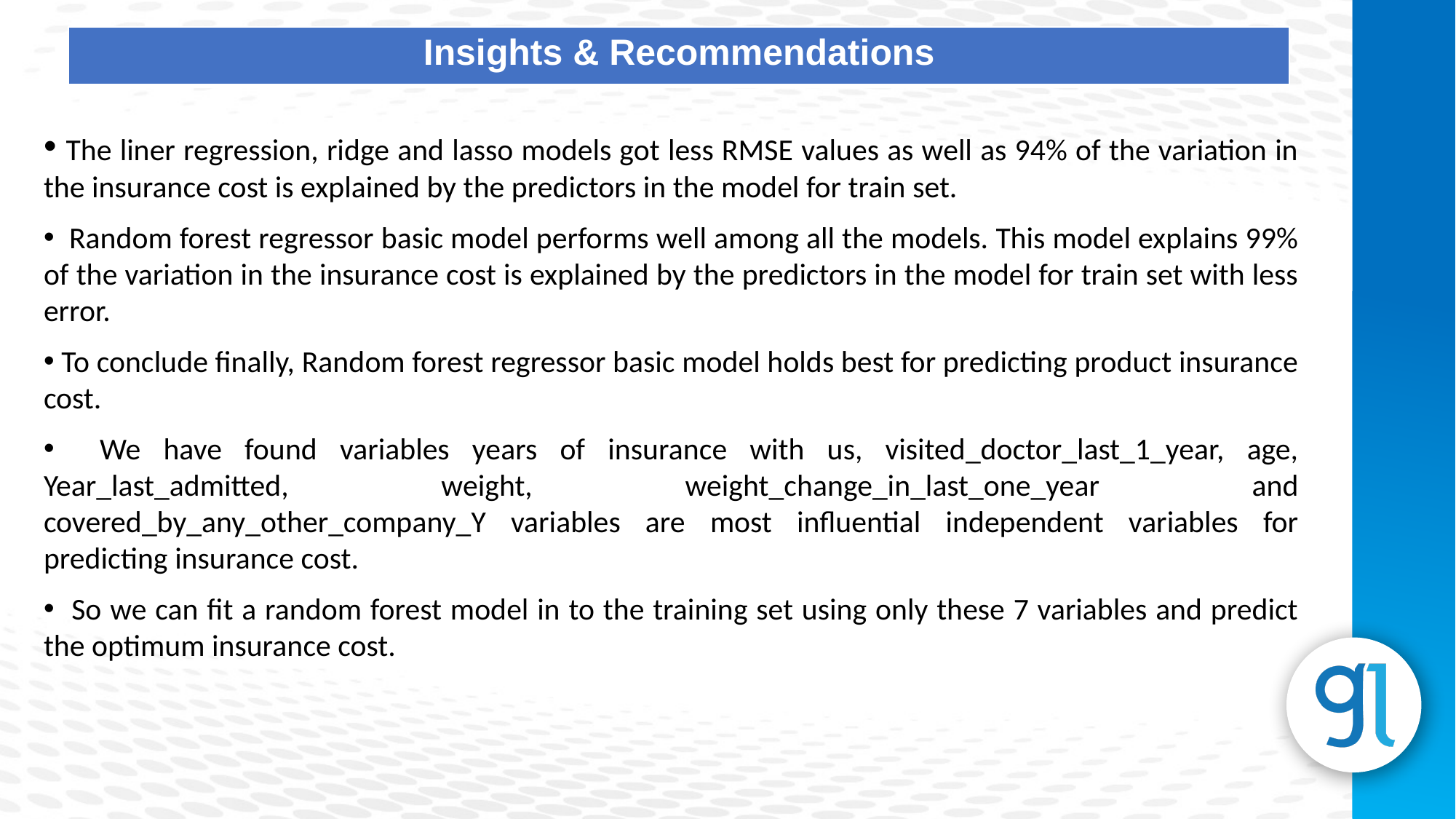

| Insights & Recommendations |
| --- |
 The liner regression, ridge and lasso models got less RMSE values as well as 94% of the variation in the insurance cost is explained by the predictors in the model for train set.

  Random forest regressor basic model performs well among all the models. This model explains 99% of the variation in the insurance cost is explained by the predictors in the model for train set with less error.

 To conclude finally, Random forest regressor basic model holds best for predicting product insurance cost.

  We have found variables years of insurance with us, visited_doctor_last_1_year, age, Year_last_admitted, weight, weight_change_in_last_one_year and covered_by_any_other_company_Y variables are most influential independent variables for predicting insurance cost.

  So we can fit a random forest model in to the training set using only these 7 variables and predict the optimum insurance cost.